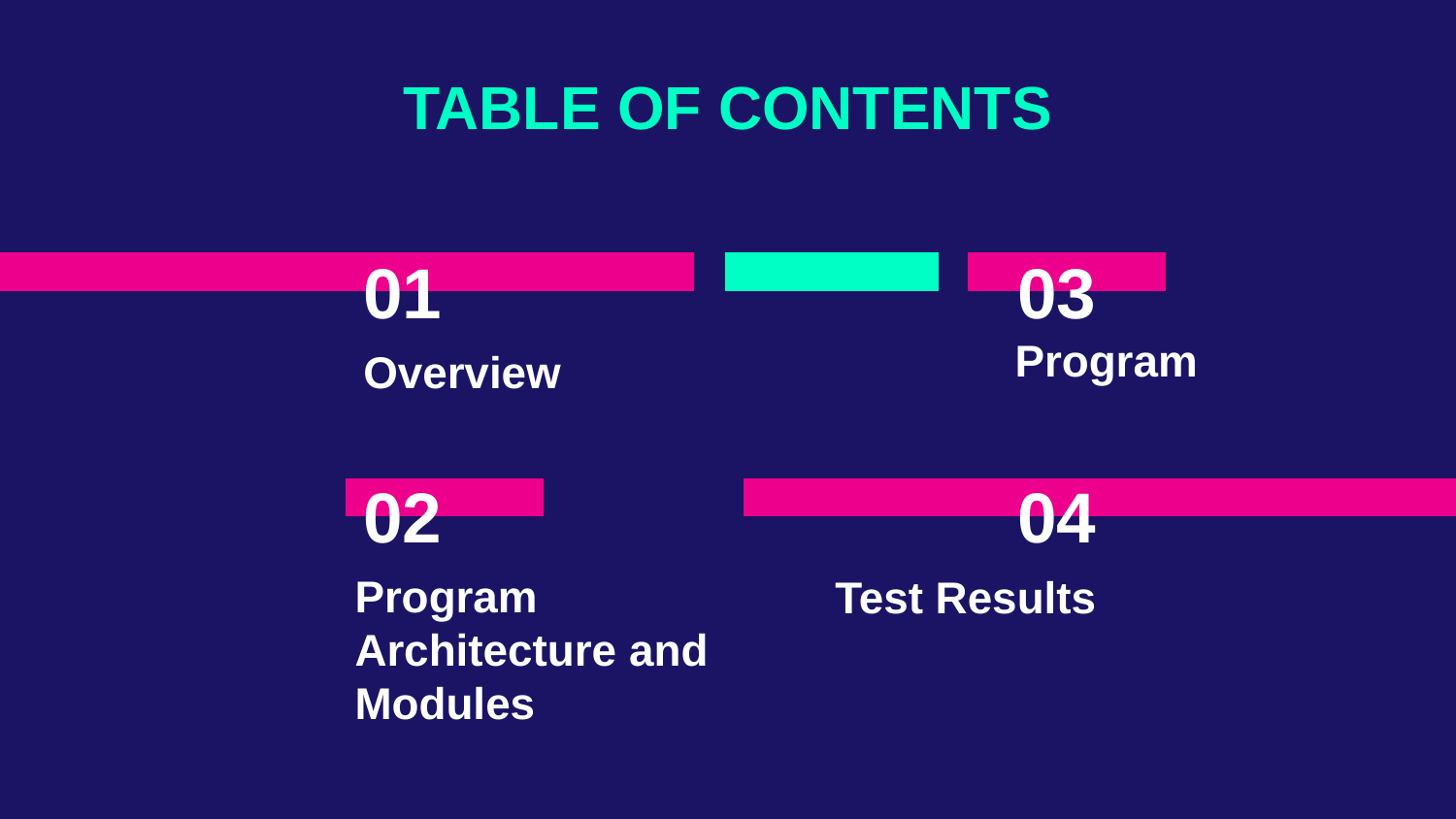

TABLE OF CONTENTS
# 01
03
Program
Overview
02
04
Program Architecture and Modules
Test Results